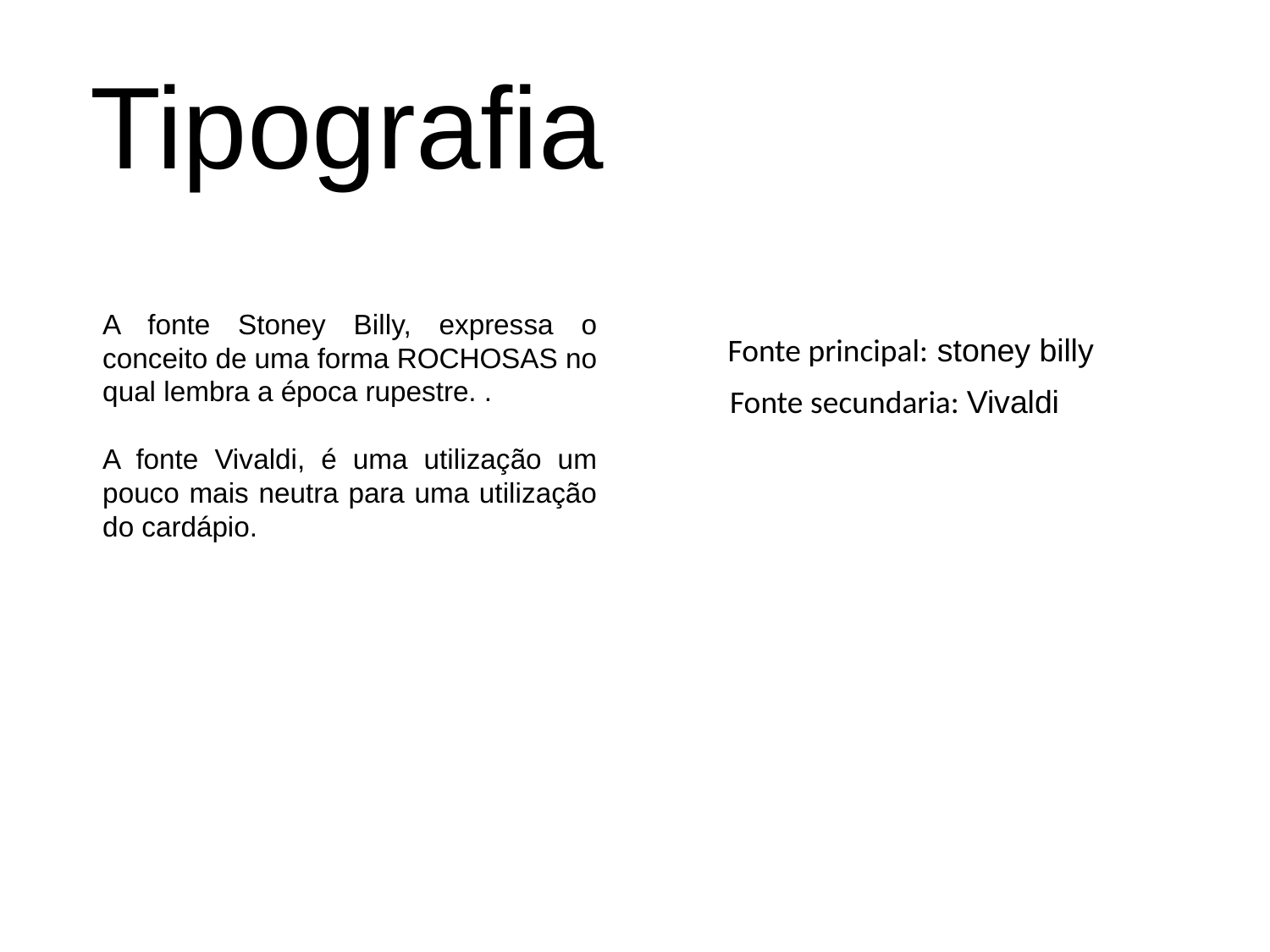

Tipografia

A fonte Stoney Billy, expressa o conceito de uma forma ROCHOSAS no qual lembra a época rupestre. .

A fonte Vivaldi, é uma utilização um pouco mais neutra para uma utilização do cardápio.
Fonte principal: stoney billy
Fonte secundaria: Vivaldi